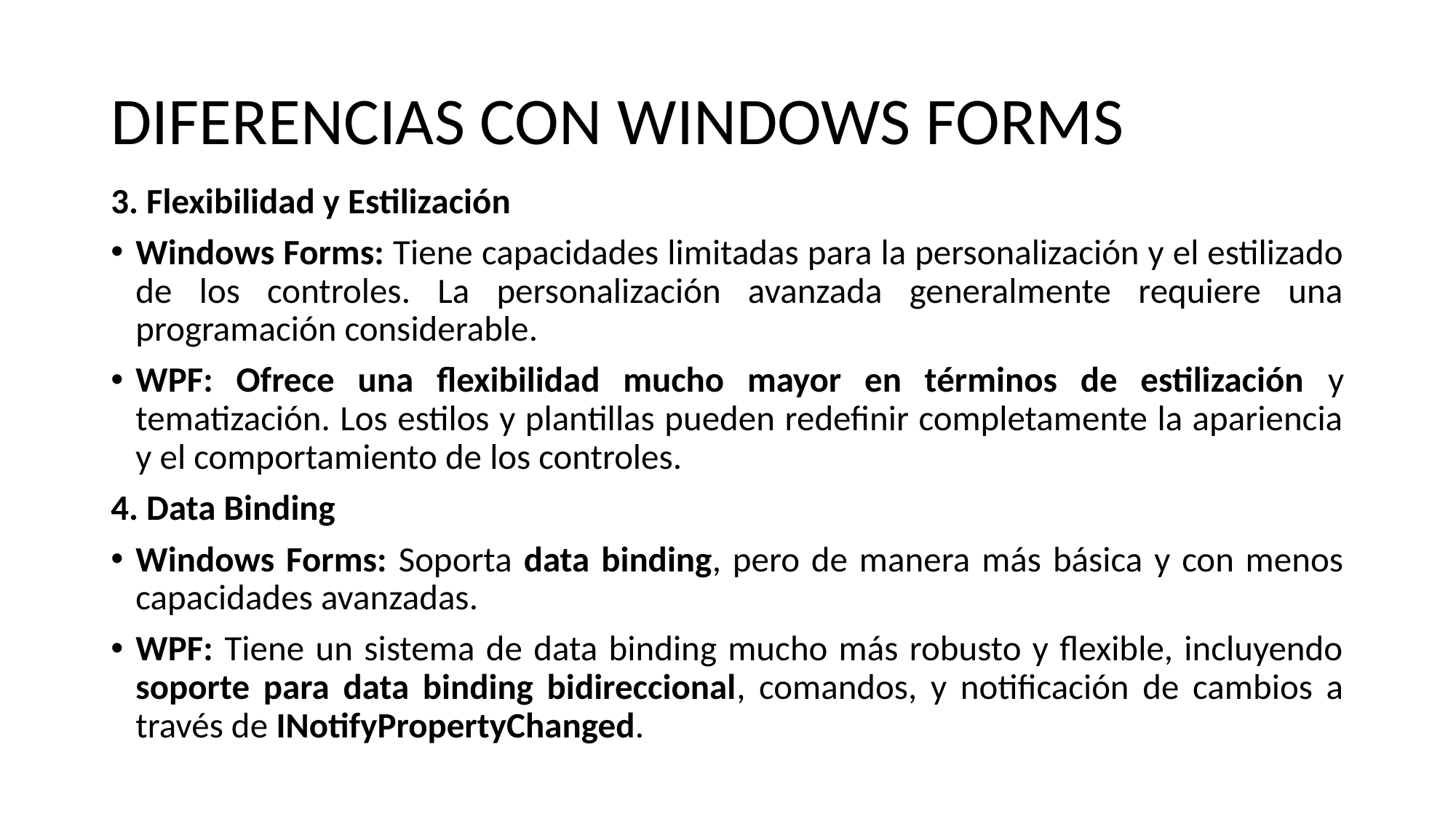

# DIFERENCIAS CON WINDOWS FORMS
3. Flexibilidad y Estilización
Windows Forms: Tiene capacidades limitadas para la personalización y el estilizado de los controles. La personalización avanzada generalmente requiere una programación considerable.
WPF: Ofrece una flexibilidad mucho mayor en términos de estilización y tematización. Los estilos y plantillas pueden redefinir completamente la apariencia y el comportamiento de los controles.
4. Data Binding
Windows Forms: Soporta data binding, pero de manera más básica y con menos capacidades avanzadas.
WPF: Tiene un sistema de data binding mucho más robusto y flexible, incluyendo soporte para data binding bidireccional, comandos, y notificación de cambios a través de INotifyPropertyChanged.